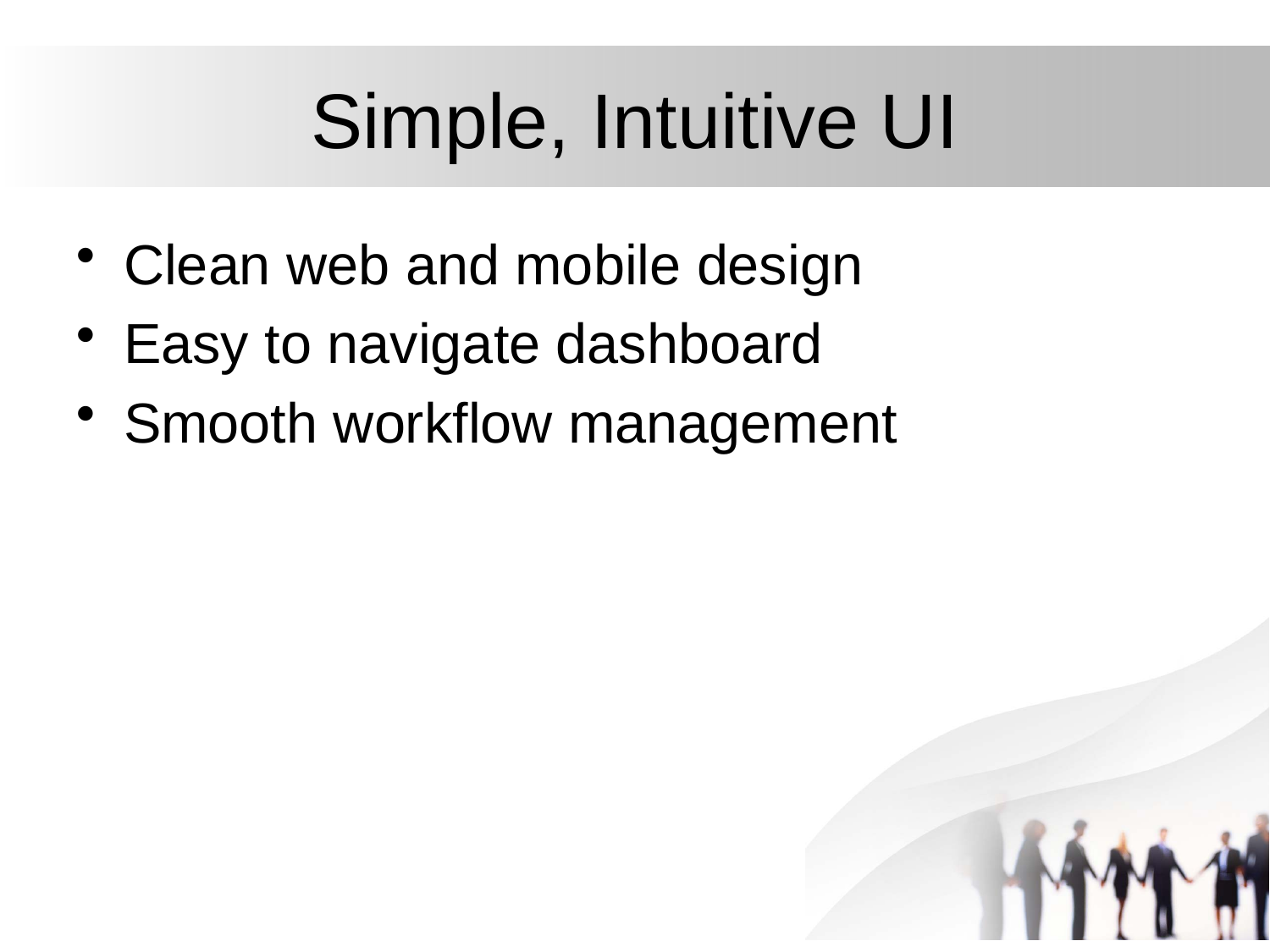

# Simple, Intuitive UI
Clean web and mobile design
Easy to navigate dashboard
Smooth workflow management